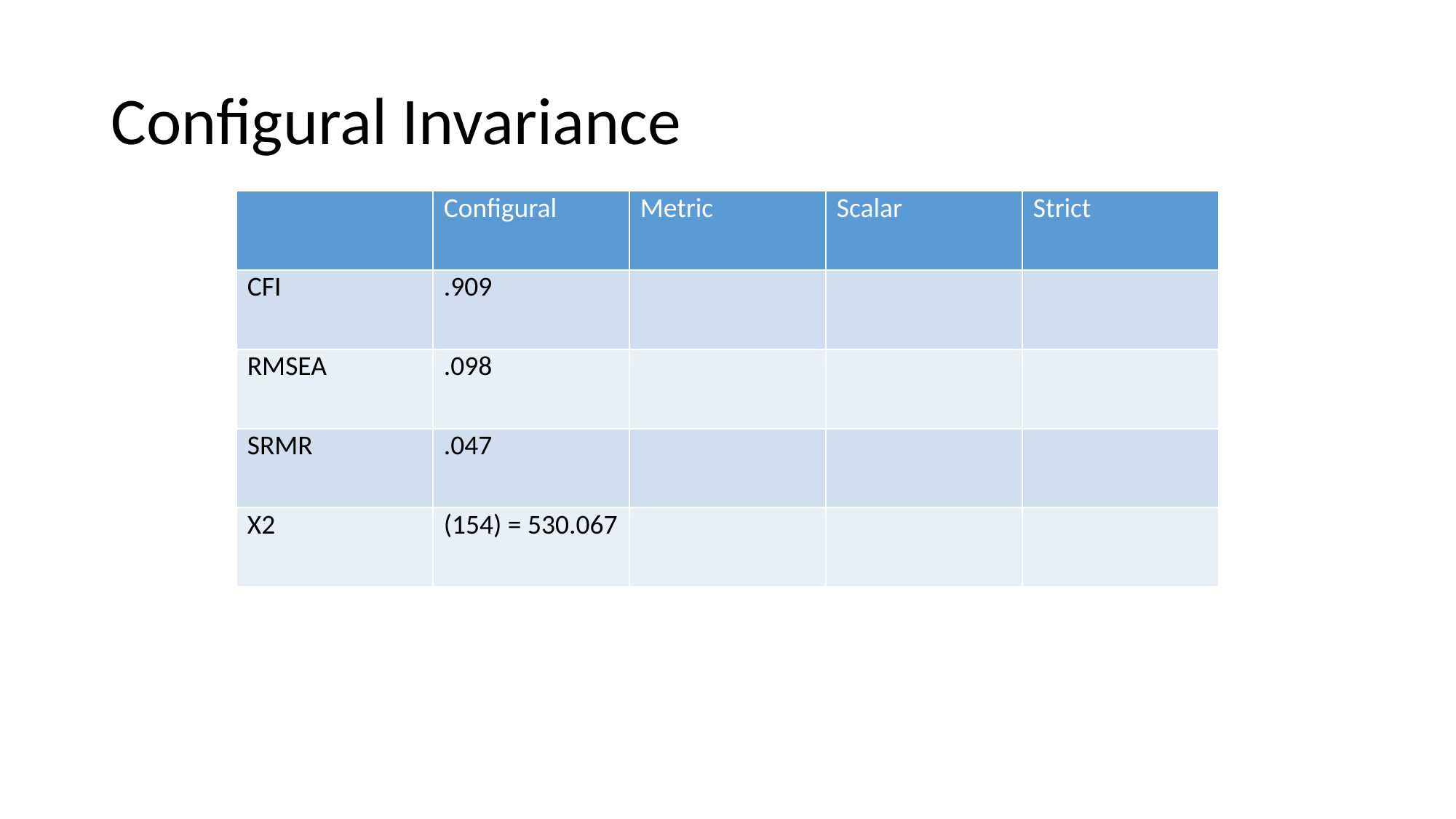

# Configural Invariance
|  | Configural | Metric | Scalar | Strict |
| --- | --- | --- | --- | --- |
| CFI | .909 |  |  |  |
| RMSEA | .098 |  |  |  |
| SRMR | .047 |  |  |  |
| X2 | (154) = 530.067 |  |  |  |